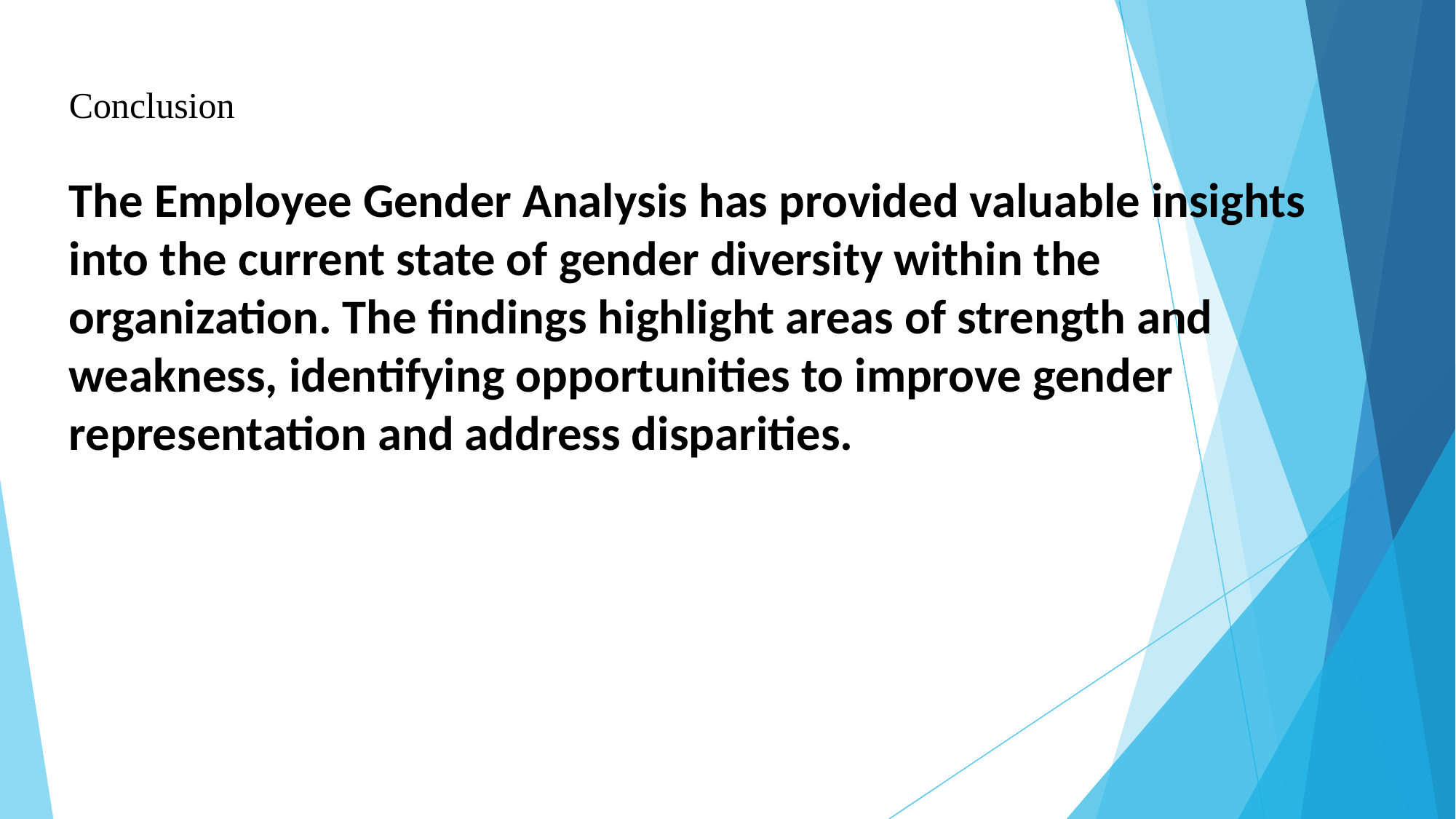

# Conclusion The Employee Gender Analysis has provided valuable insights into the current state of gender diversity within the organization. The findings highlight areas of strength and weakness, identifying opportunities to improve gender representation and address disparities.